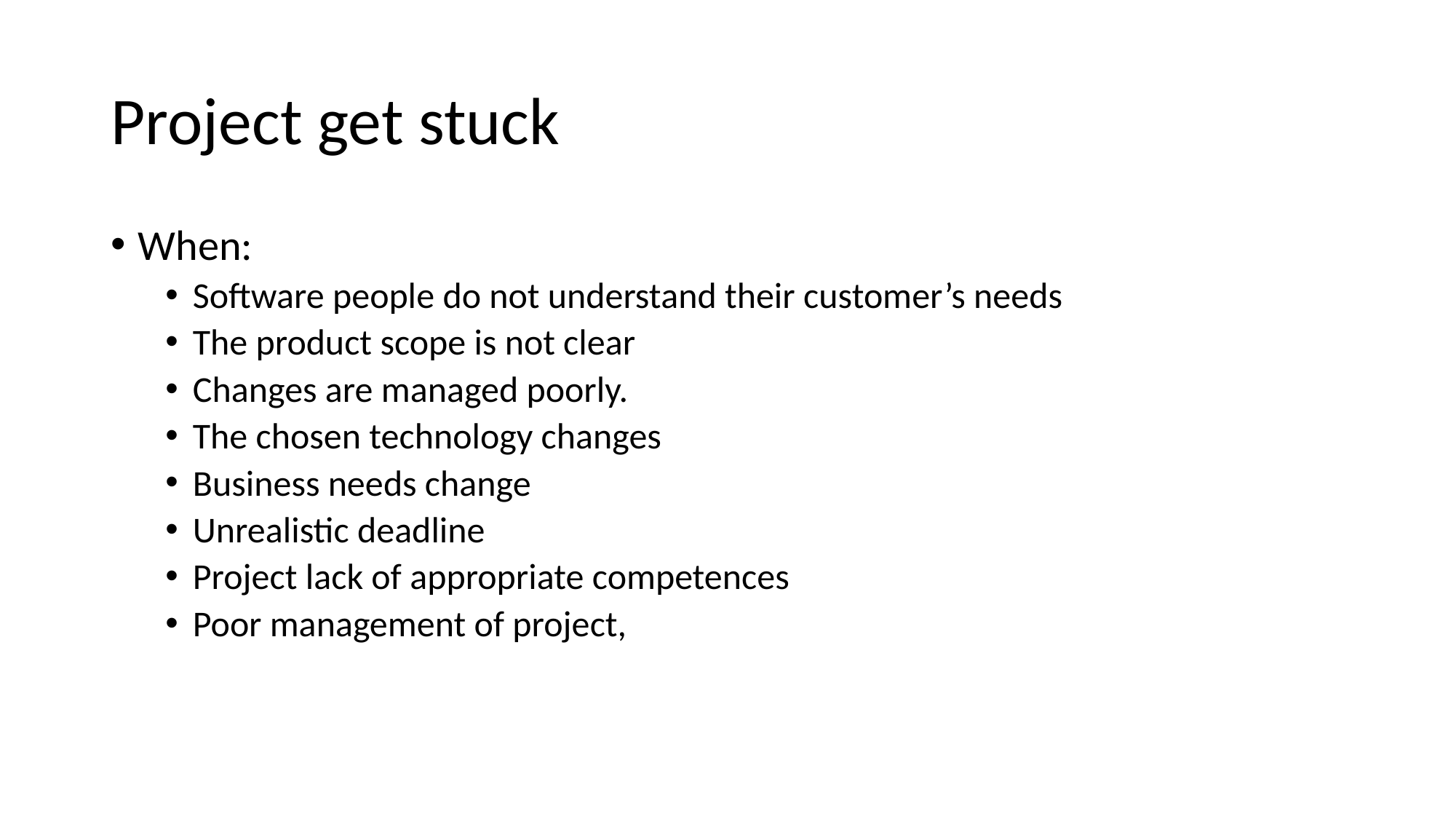

# Project get stuck
When:
Software people do not understand their customer’s needs
The product scope is not clear
Changes are managed poorly.
The chosen technology changes
Business needs change
Unrealistic deadline
Project lack of appropriate competences
Poor management of project,